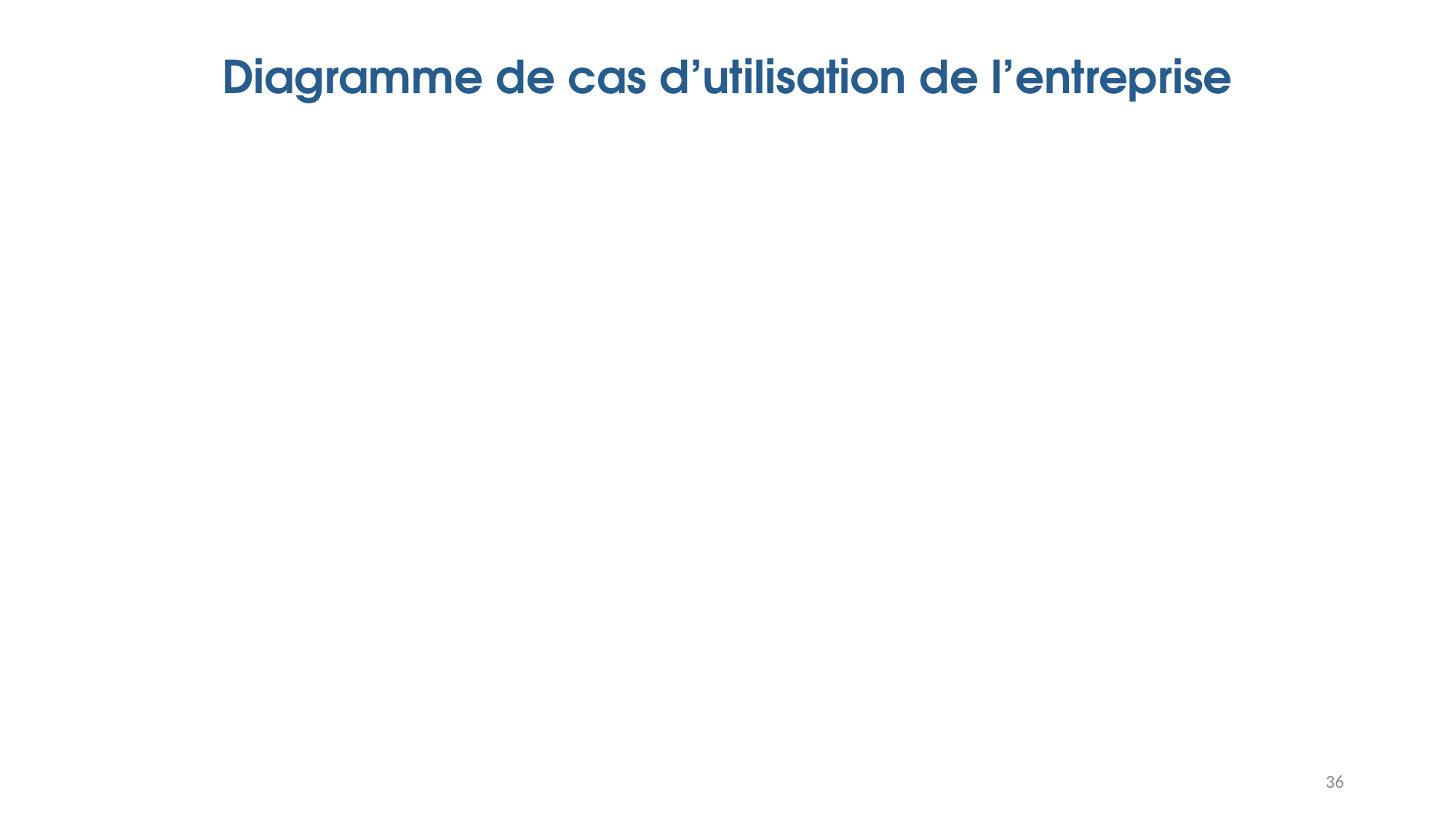

# Diagramme de cas d’utilisation de l’entreprise
36